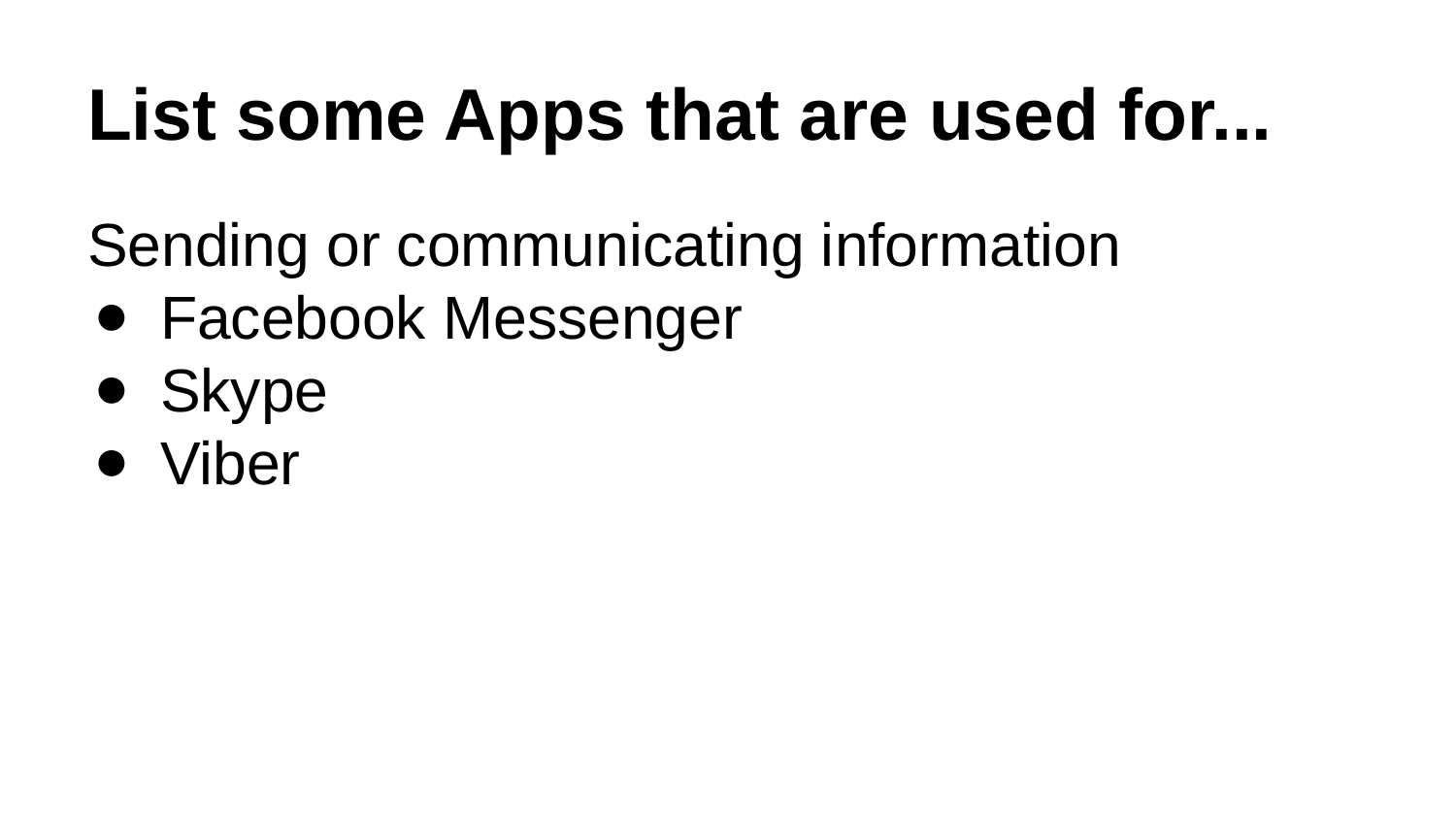

# List some Apps that are used for...
Sending or communicating information
Facebook Messenger
Skype
Viber